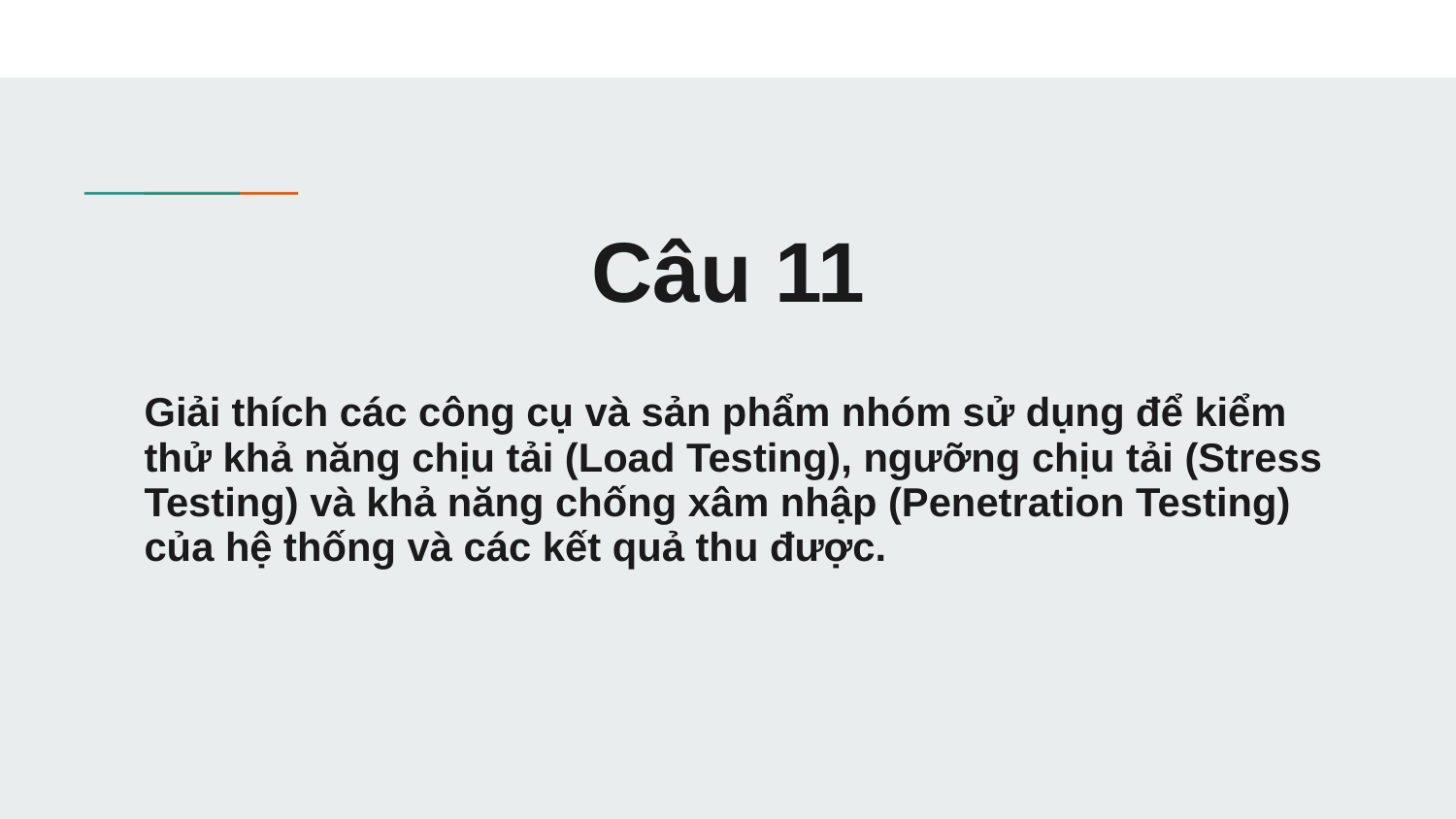

# Câu 11
Giải thích các công cụ và sản phẩm nhóm sử dụng để kiểm thử khả năng chịu tải (Load Testing), ngưỡng chịu tải (Stress Testing) và khả năng chống xâm nhập (Penetration Testing) của hệ thống và các kết quả thu được.